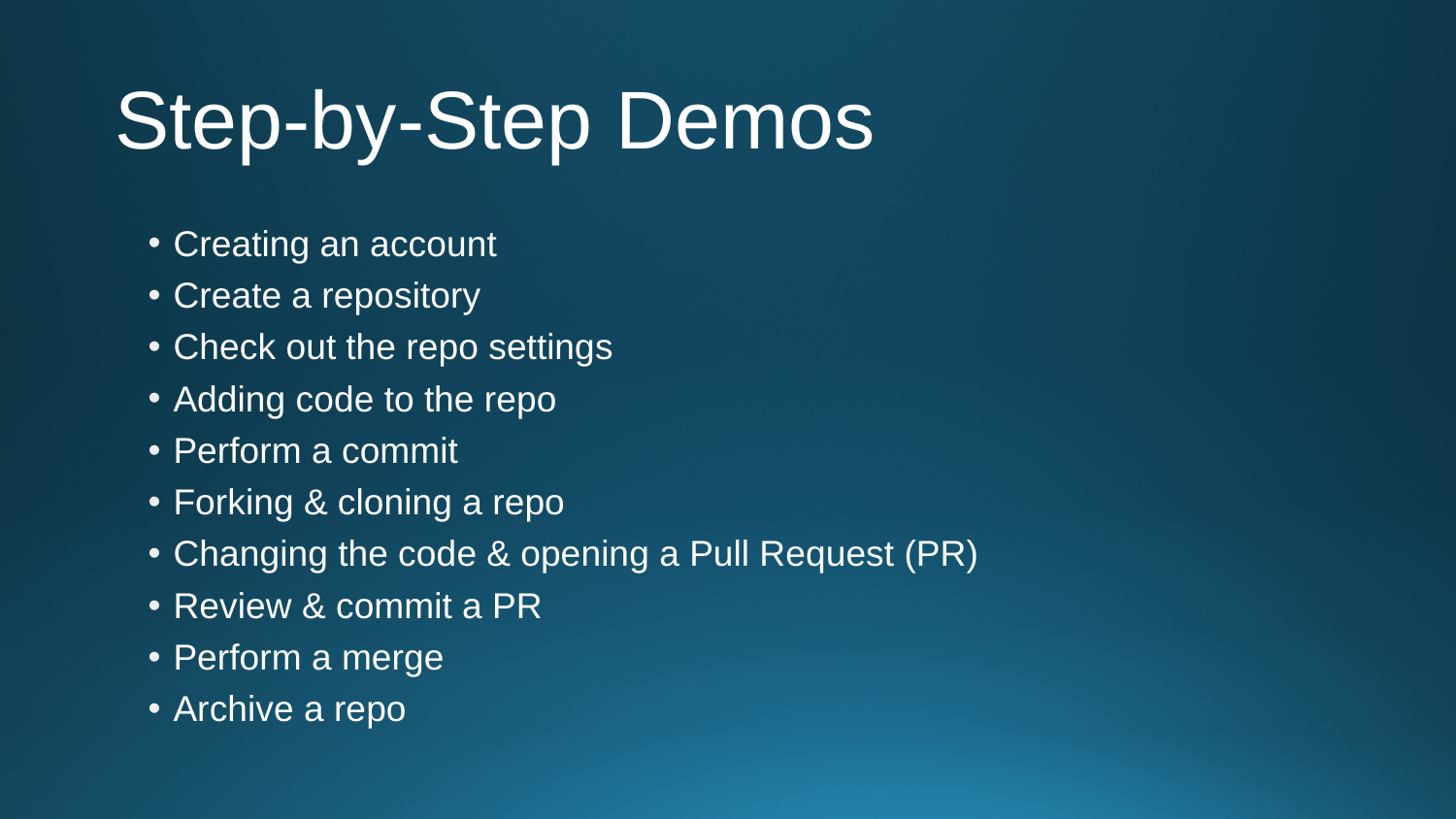

# Step-by-Step Demos
Creating an account
Create a repository
Check out the repo settings
Adding code to the repo
Perform a commit
Forking & cloning a repo
Changing the code & opening a Pull Request (PR)
Review & commit a PR
Perform a merge
Archive a repo